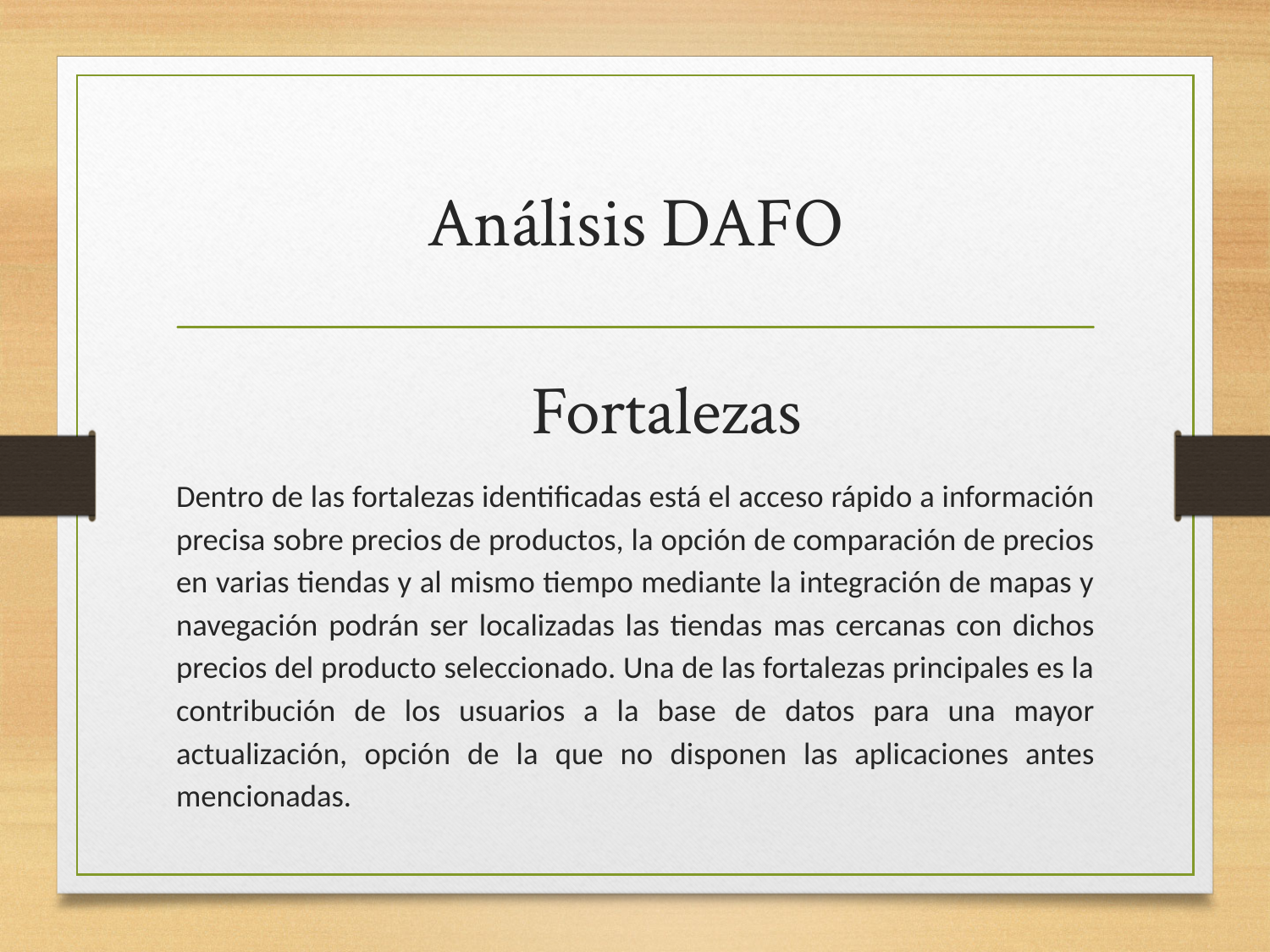

# Análisis DAFO
Fortalezas
Dentro de las fortalezas identificadas está el acceso rápido a información precisa sobre precios de productos, la opción de comparación de precios en varias tiendas y al mismo tiempo mediante la integración de mapas y navegación podrán ser localizadas las tiendas mas cercanas con dichos precios del producto seleccionado. Una de las fortalezas principales es la contribución de los usuarios a la base de datos para una mayor actualización, opción de la que no disponen las aplicaciones antes mencionadas.